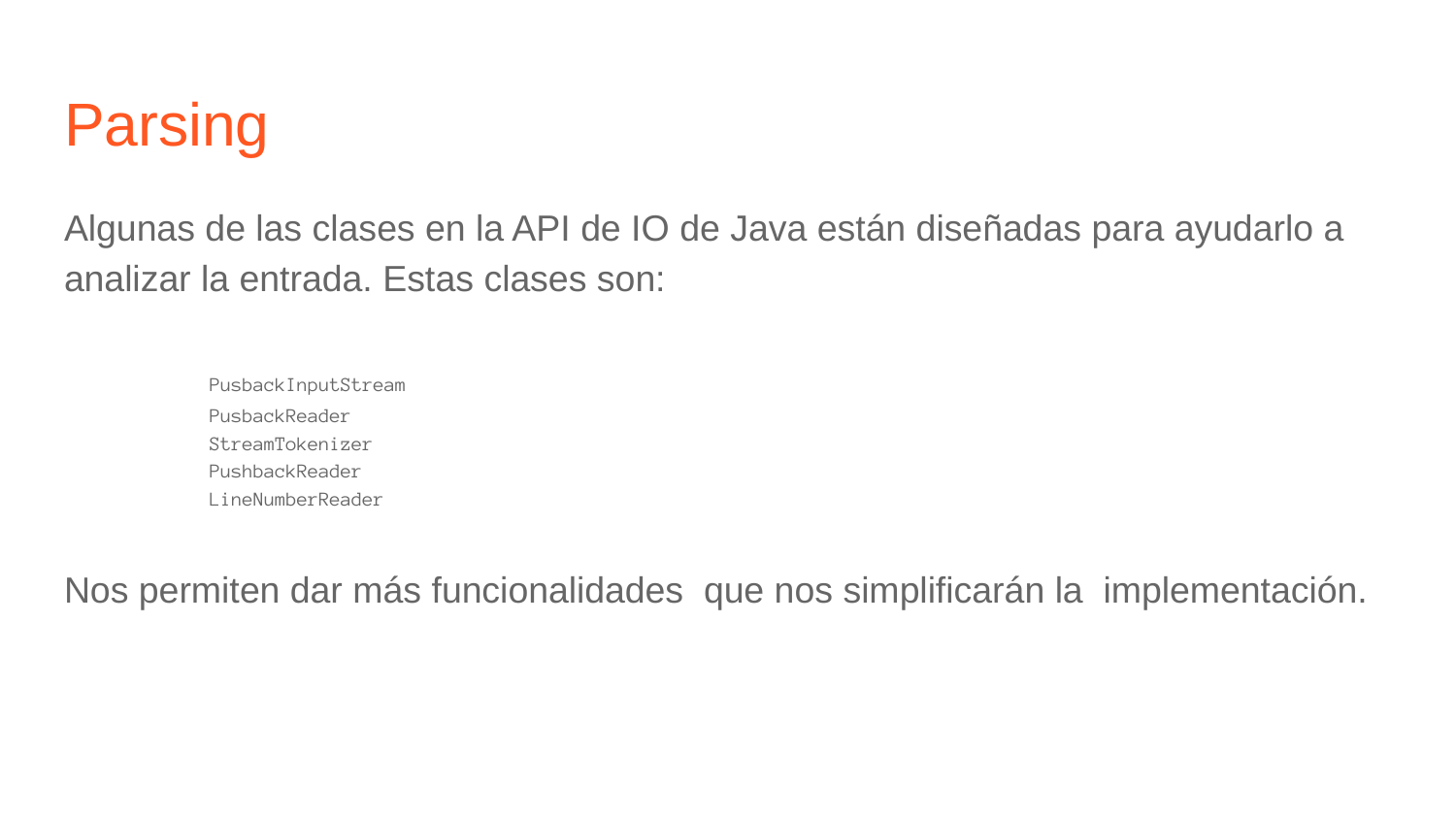

# Parsing
Algunas de las clases en la API de IO de Java están diseñadas para ayudarlo a analizar la entrada. Estas clases son:
	PusbackInputStream
	PusbackReader
	StreamTokenizer
	PushbackReader
	LineNumberReader
Nos permiten dar más funcionalidades  que nos simplificarán la  implementación.